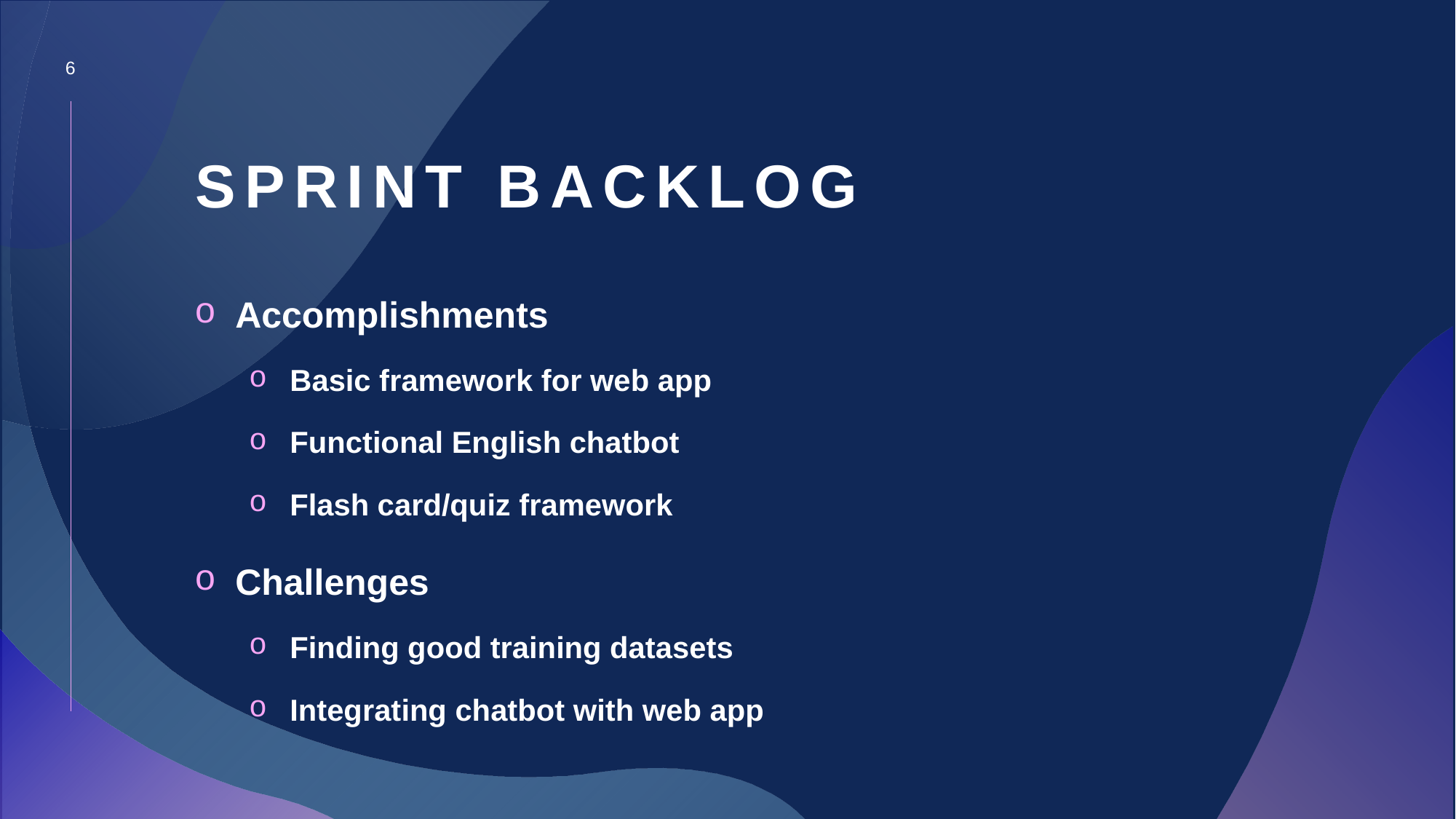

6
# Sprint Backlog
Accomplishments
Basic framework for web app
Functional English chatbot
Flash card/quiz framework
Challenges
Finding good training datasets
Integrating chatbot with web app